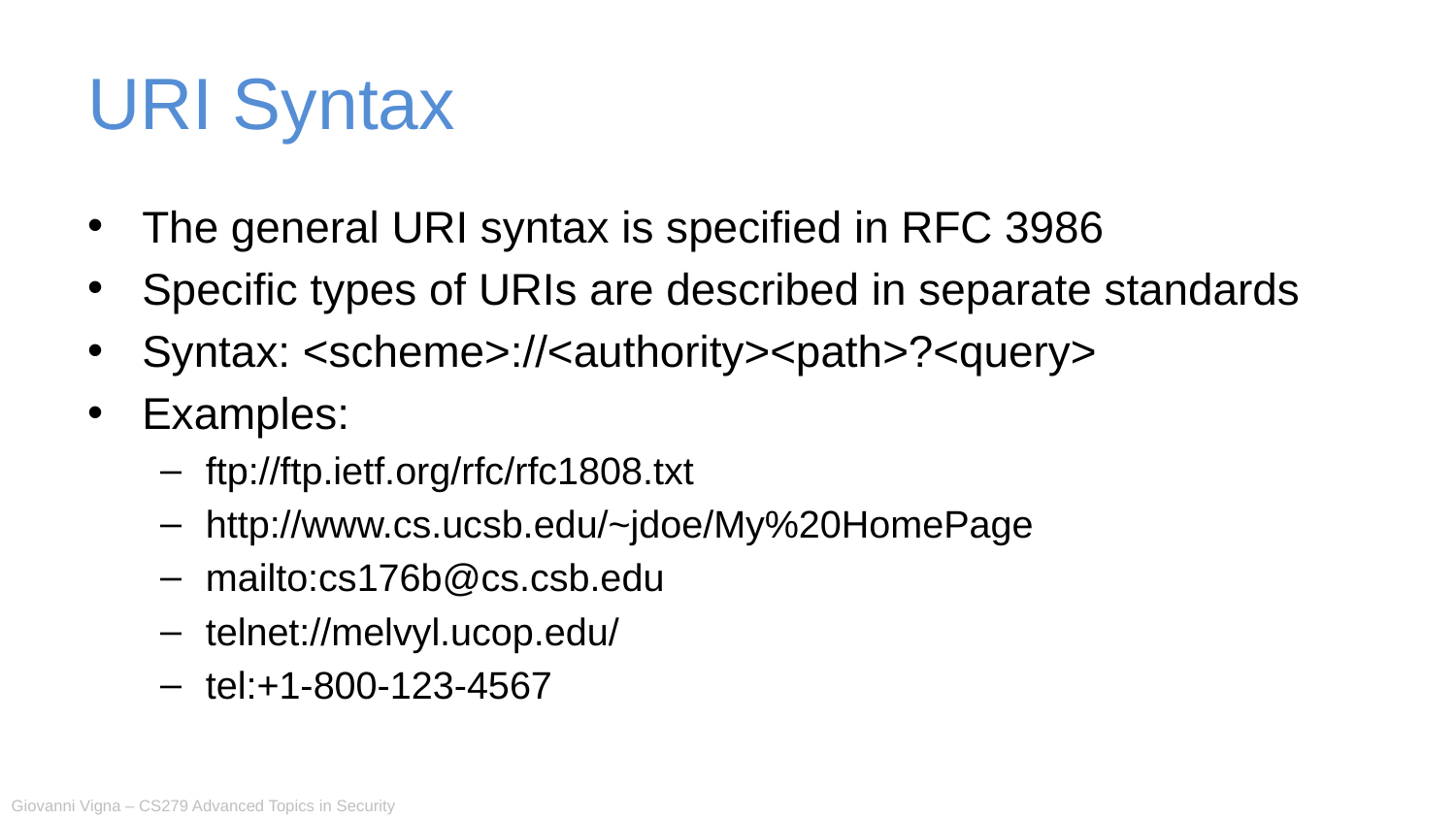

# URI Syntax
The general URI syntax is specified in RFC 3986
Specific types of URIs are described in separate standards
Syntax: <scheme>://<authority><path>?<query>
Examples:
ftp://ftp.ietf.org/rfc/rfc1808.txt
http://www.cs.ucsb.edu/~jdoe/My%20HomePage
mailto:cs176b@cs.csb.edu
telnet://melvyl.ucop.edu/
tel:+1-800-123-4567